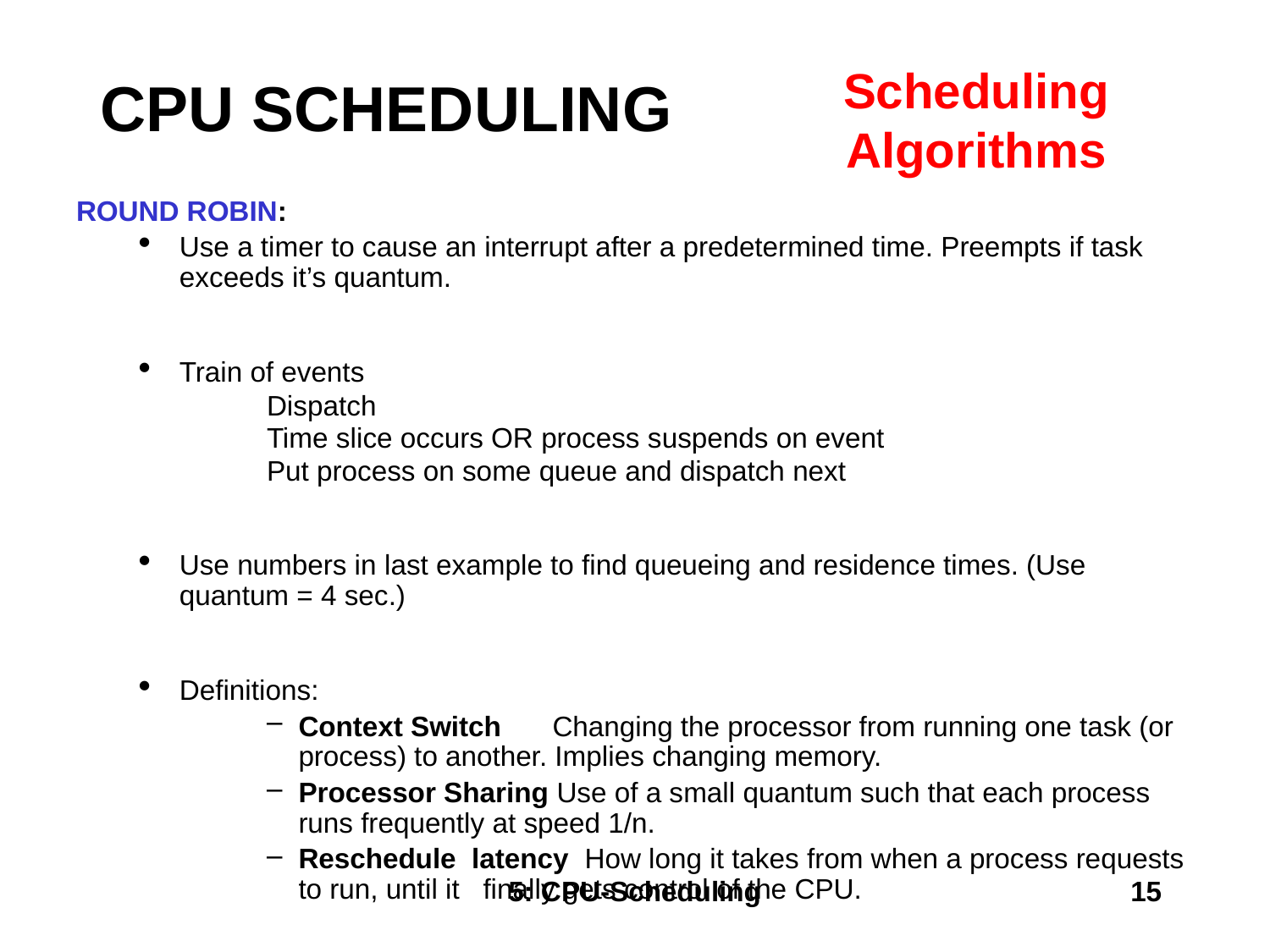

CPU SCHEDULING
Scheduling
Algorithms
ROUND ROBIN:
Use a timer to cause an interrupt after a predetermined time. Preempts if task exceeds it’s quantum.

Train of events
Dispatch
Time slice occurs OR process suspends on event
Put process on some queue and dispatch next

Use numbers in last example to find queueing and residence times. (Use quantum = 4 sec.)

Definitions:
Context Switch	Changing the processor from running one task (or process) to another. Implies changing memory.
Processor Sharing Use of a small quantum such that each process runs frequently at speed 1/n.
Reschedule  latency  How long it takes from when a process requests to run, until it   finally gets control of the CPU.
5: CPU-Scheduling
15